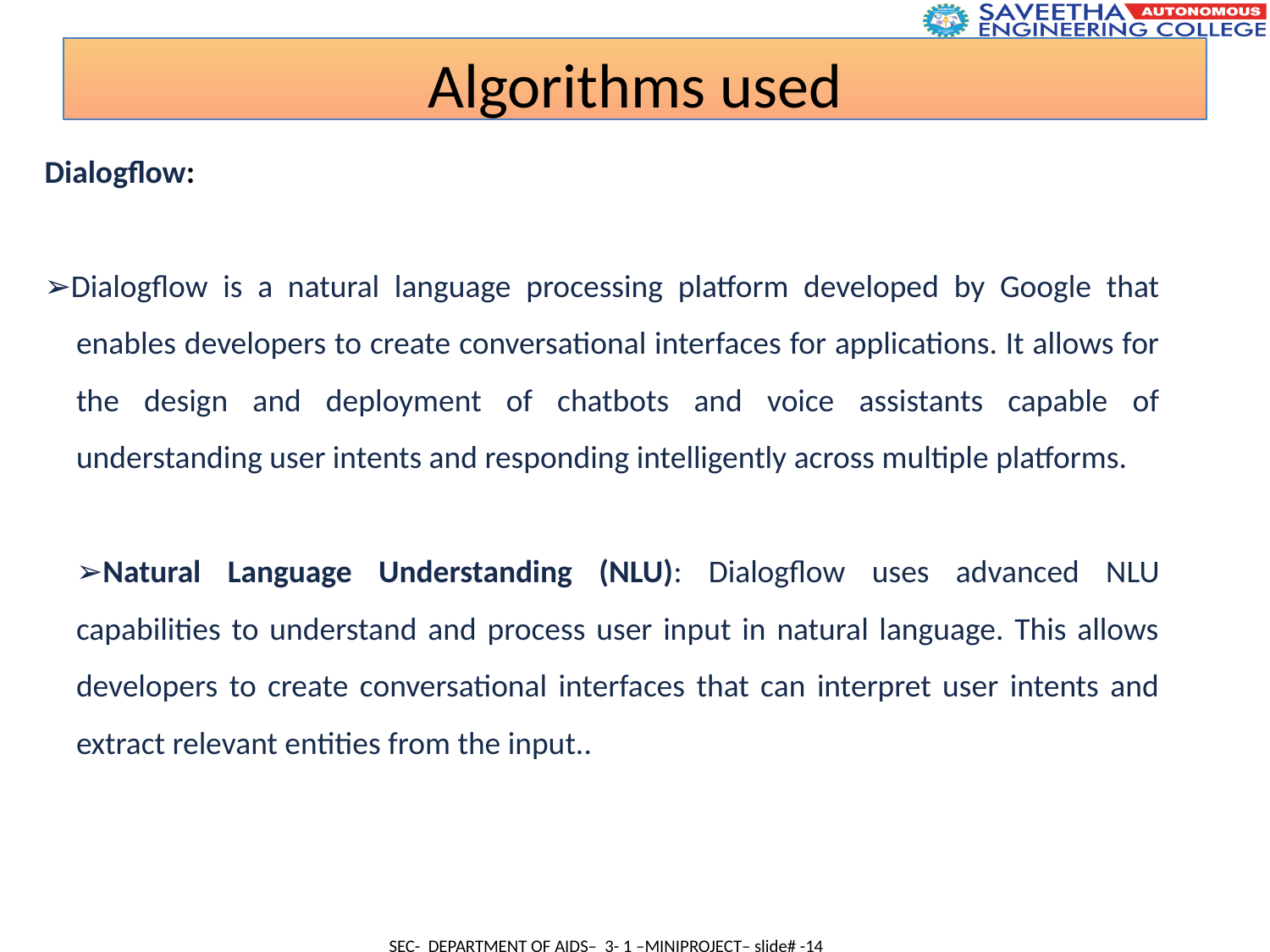

Algorithms used
Dialogflow:

➢Dialogflow is a natural language processing platform developed by Google that enables developers to create conversational interfaces for applications. It allows for the design and deployment of chatbots and voice assistants capable of understanding user intents and responding intelligently across multiple platforms.
➢Natural Language Understanding (NLU): Dialogflow uses advanced NLU capabilities to understand and process user input in natural language. This allows developers to create conversational interfaces that can interpret user intents and extract relevant entities from the input..